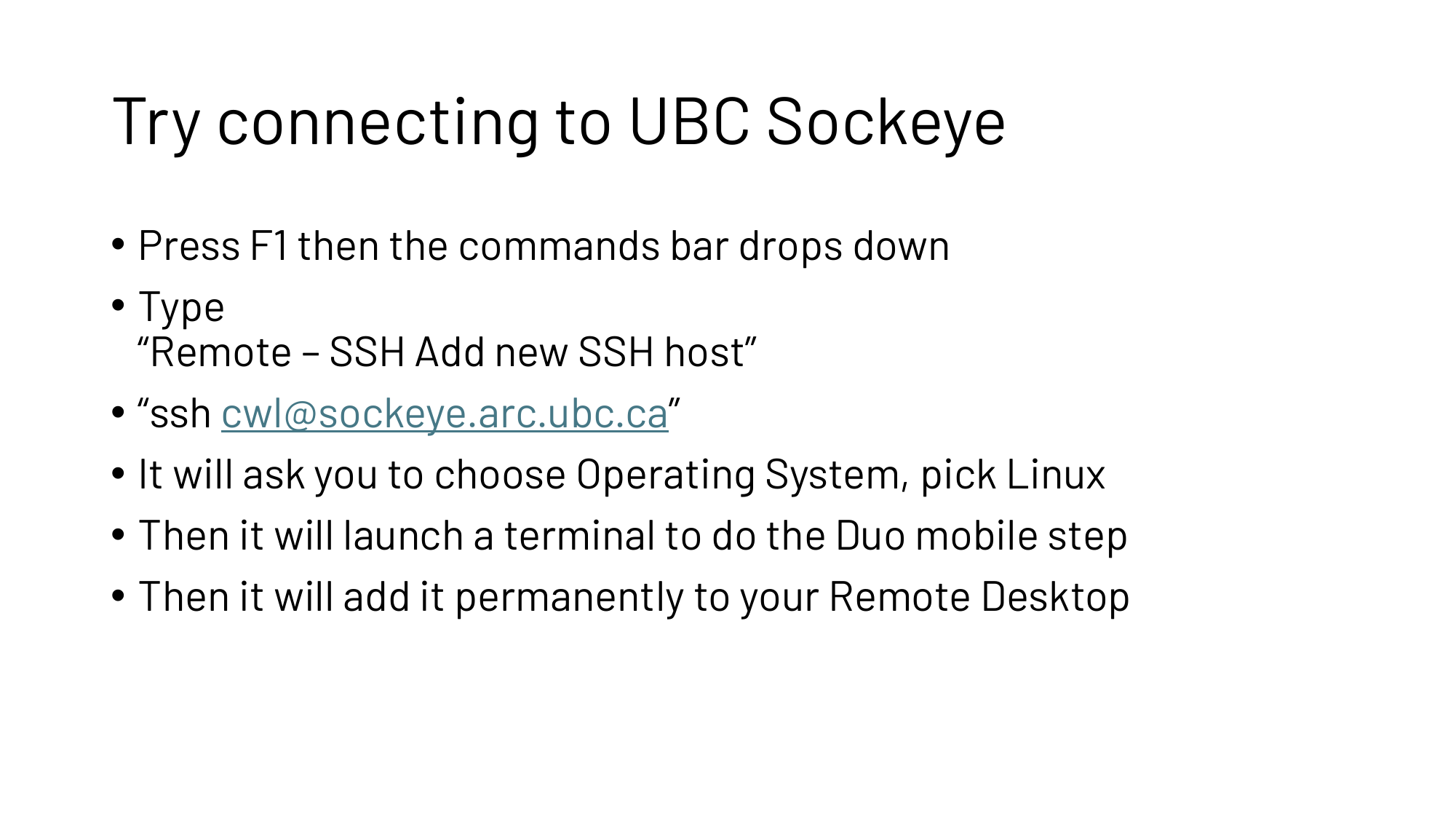

# Try connecting to UBC Sockeye
Press F1 then the commands bar drops down
Type
“Remote – SSH Add new SSH host”
“ssh cwl@sockeye.arc.ubc.ca”
It will ask you to choose Operating System, pick Linux
Then it will launch a terminal to do the Duo mobile step
Then it will add it permanently to your Remote Desktop